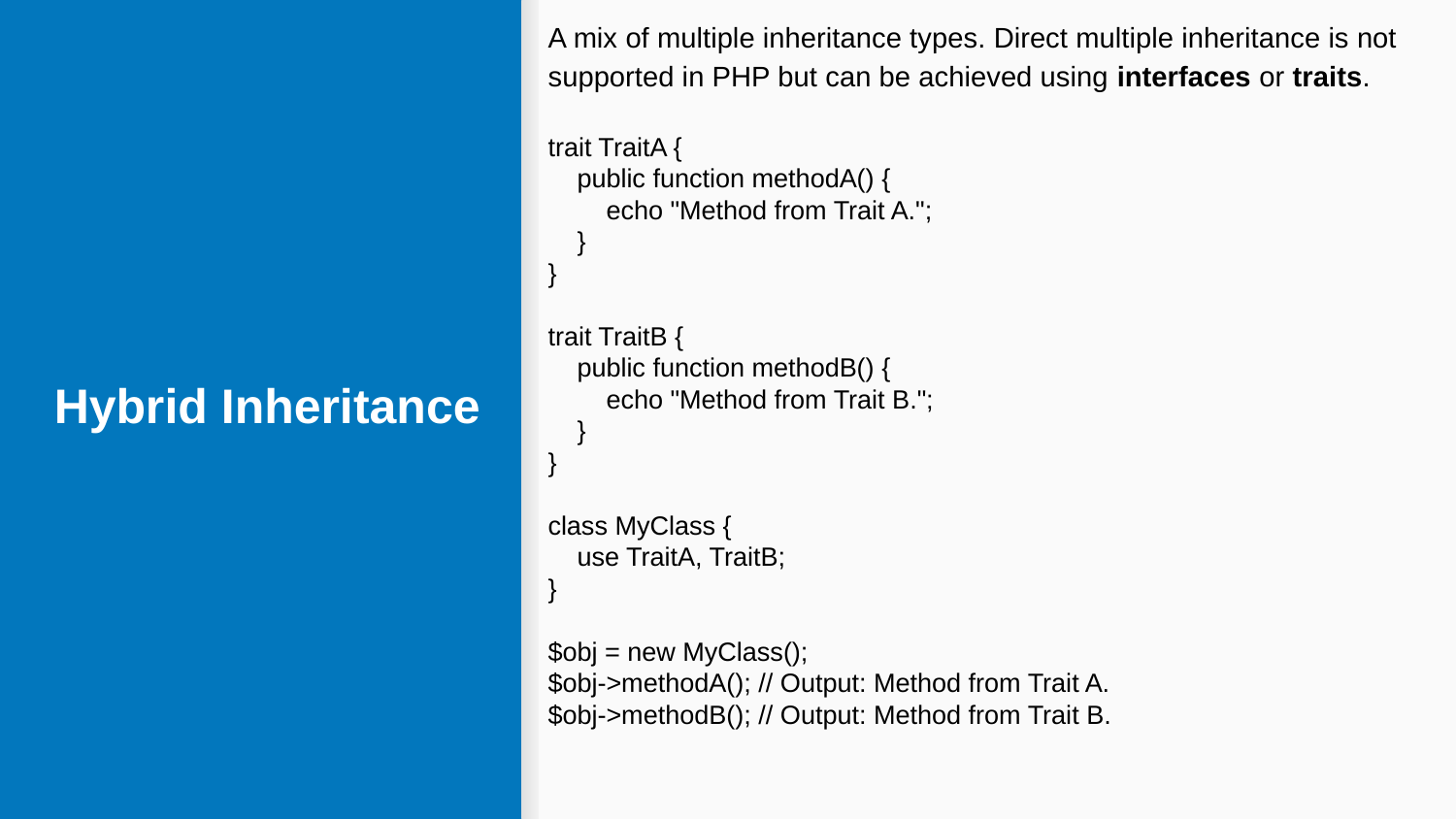

A mix of multiple inheritance types. Direct multiple inheritance is not supported in PHP but can be achieved using interfaces or traits.

trait TraitA {
    public function methodA() {
        echo "Method from Trait A.";
    }
}

trait TraitB {
    public function methodB() {
        echo "Method from Trait B.";
    }
}

class MyClass {
    use TraitA, TraitB;
}

$obj = new MyClass();
$obj->methodA(); // Output: Method from Trait A.
$obj->methodB(); // Output: Method from Trait B.
# Hybrid Inheritance